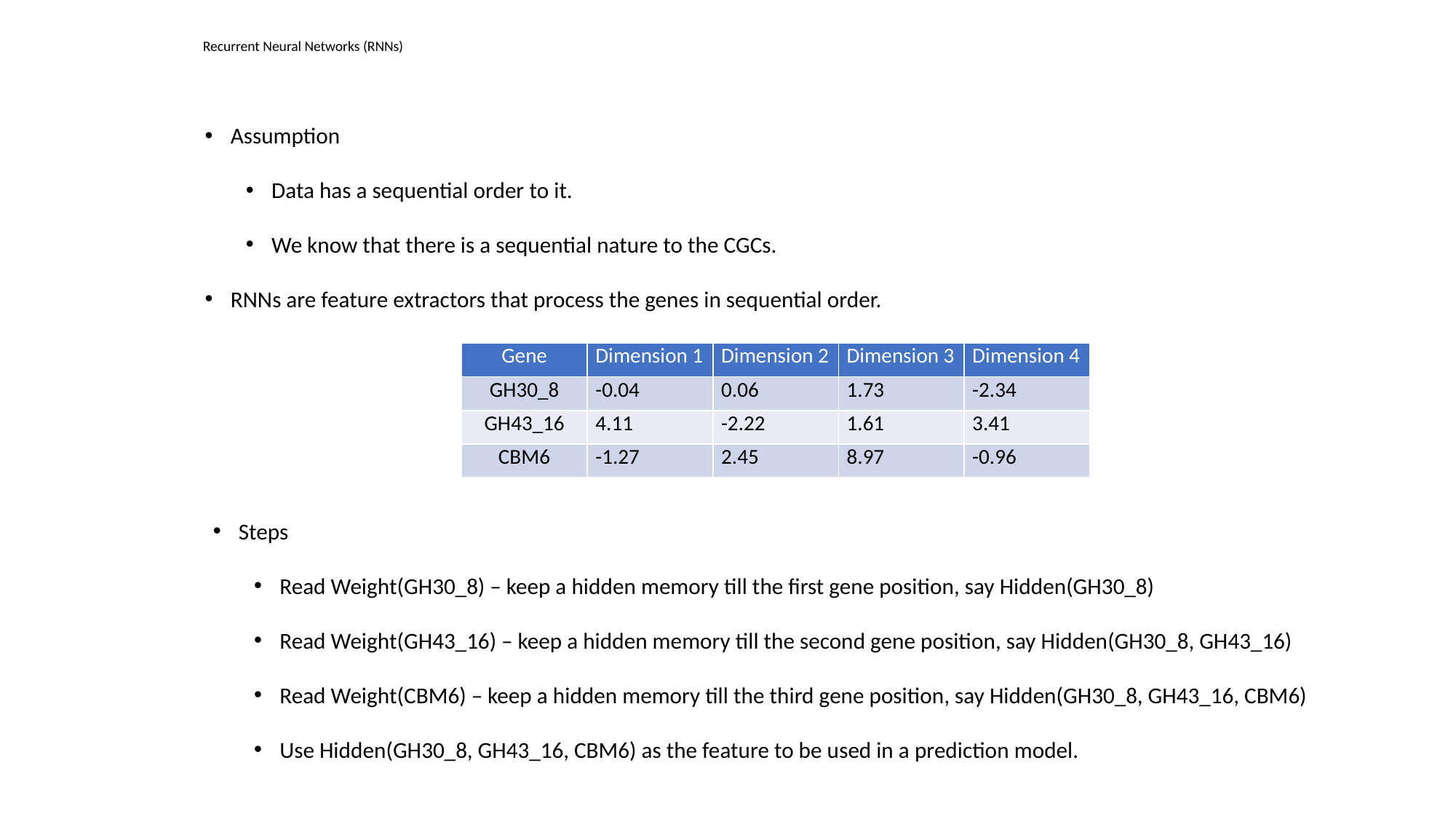

# Recurrent Neural Networks (RNNs)
Assumption

Data has a sequential order to it.
We know that there is a sequential nature to the CGCs.
RNNs are feature extractors that process the genes in sequential order.
| Gene | Dimension 1 | Dimension 2 | Dimension 3 | Dimension 4 |
| --- | --- | --- | --- | --- |
| GH30\_8 | -0.04 | 0.06 | 1.73 | -2.34 |
| GH43\_16 | 4.11 | -2.22 | 1.61 | 3.41 |
| CBM6 | -1.27 | 2.45 | 8.97 | -0.96 |
Steps

Read Weight(GH30_8) – keep a hidden memory till the first gene position, say Hidden(GH30_8)
Read Weight(GH43_16) – keep a hidden memory till the second gene position, say Hidden(GH30_8, GH43_16)

Read Weight(CBM6) – keep a hidden memory till the third gene position, say Hidden(GH30_8, GH43_16, CBM6)
Use Hidden(GH30_8, GH43_16, CBM6) as the feature to be used in a prediction model.